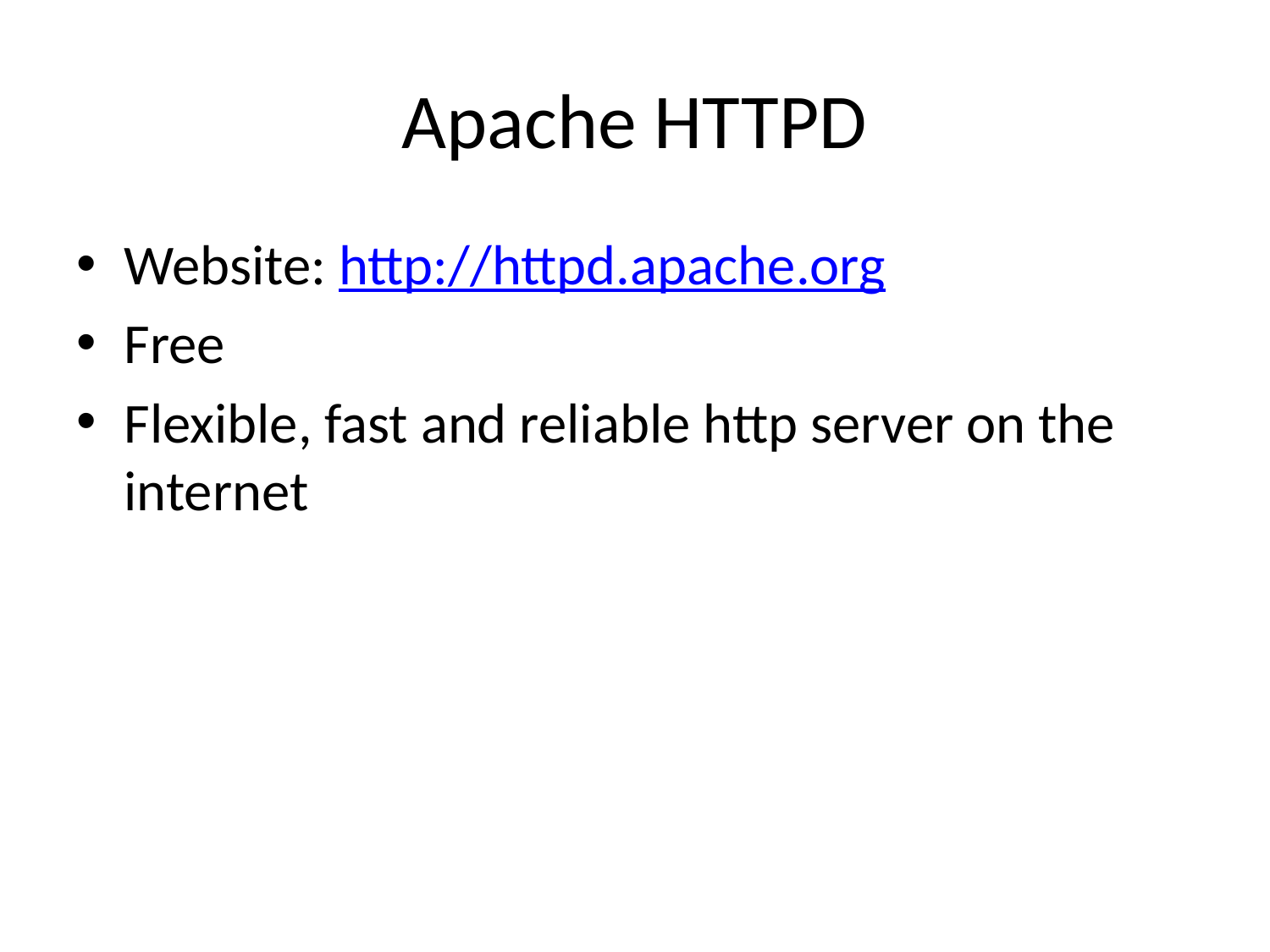

# Apache HTTPD
Website: http://httpd.apache.org
Free
Flexible, fast and reliable http server on the internet